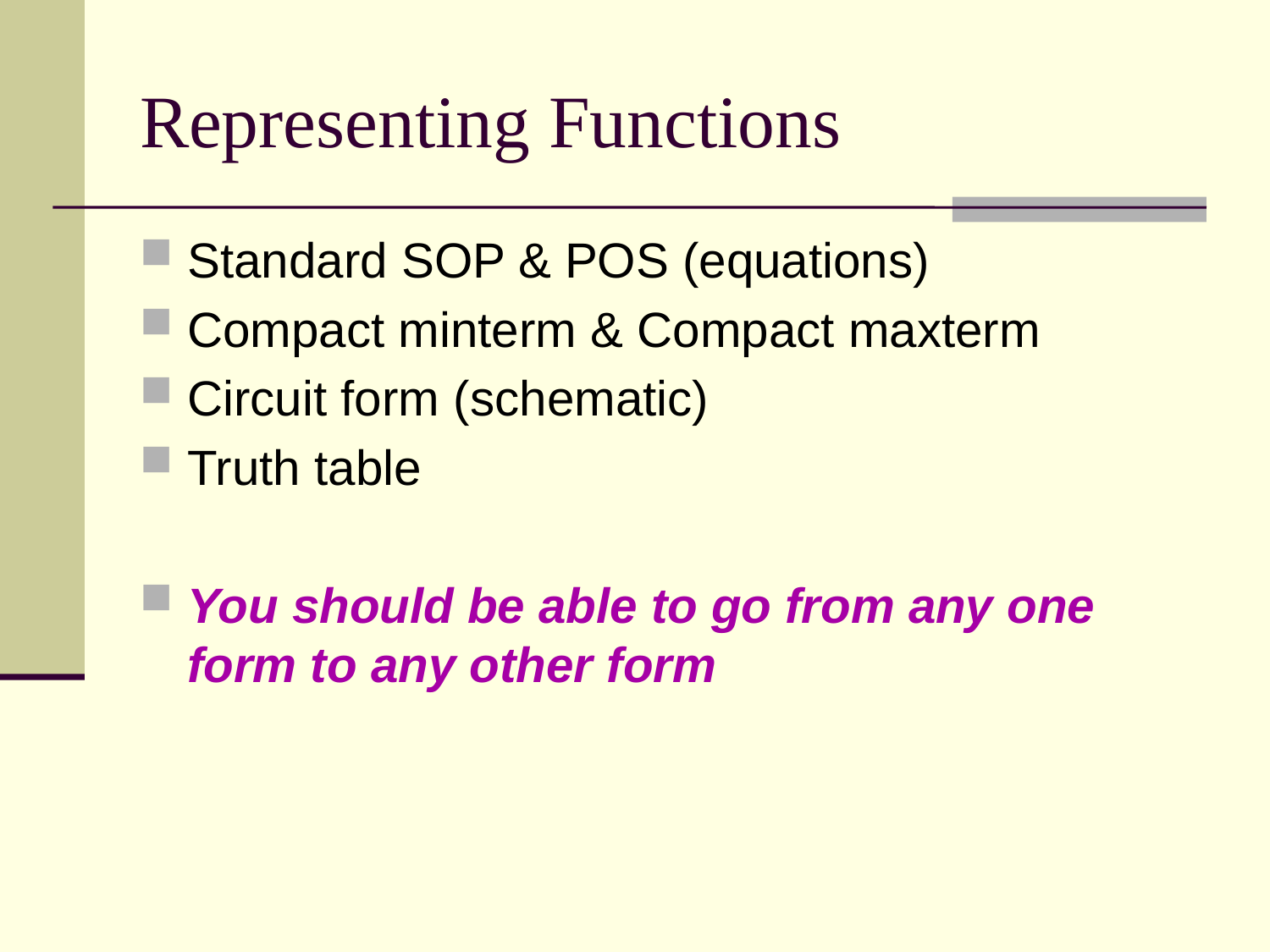

# Representing Functions
Standard SOP & POS (equations)
Compact minterm & Compact maxterm
Circuit form (schematic)
Truth table

You should be able to go from any one form to any other form